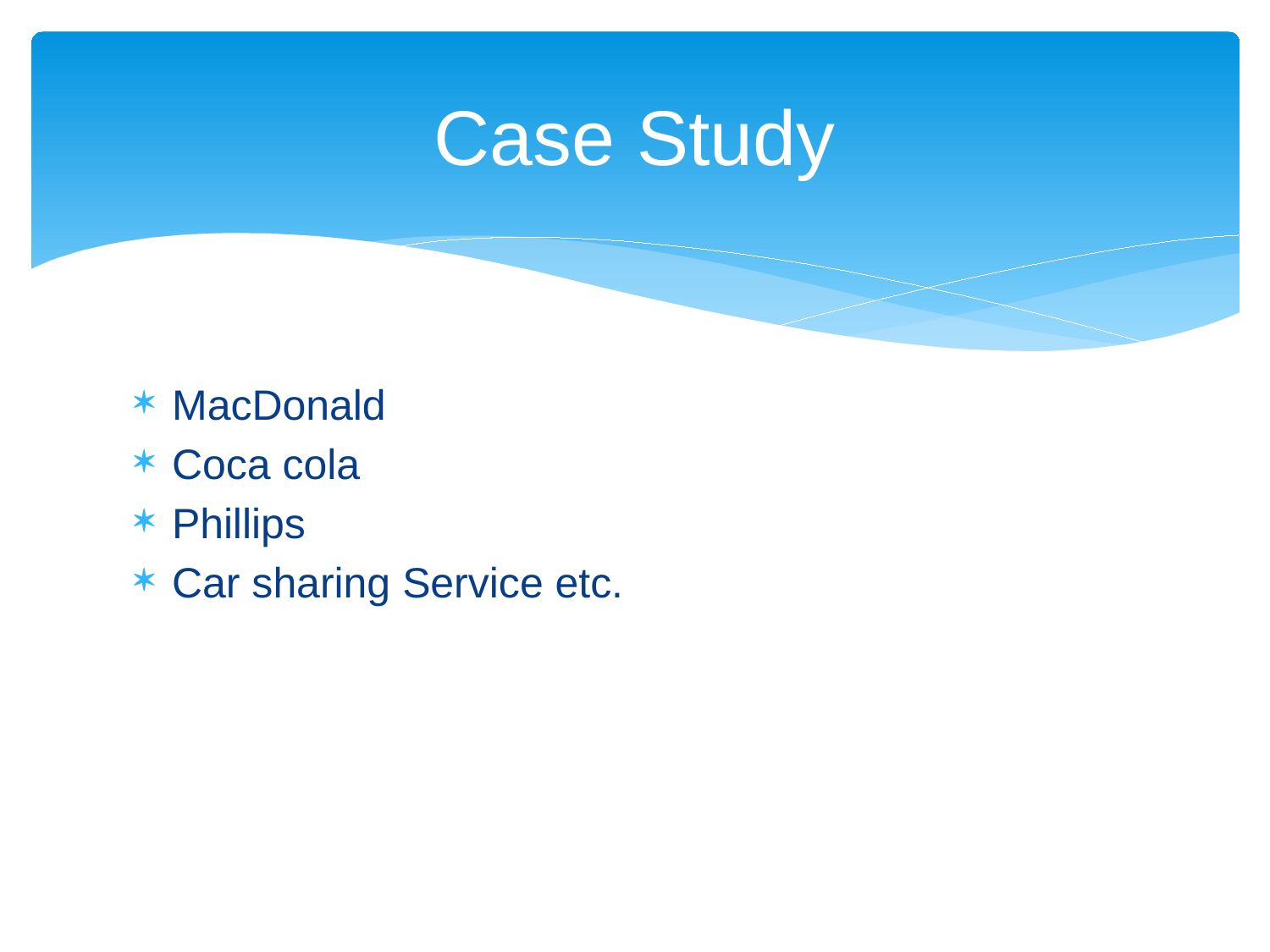

# Case Study
MacDonald
Coca cola
Phillips
Car sharing Service etc.